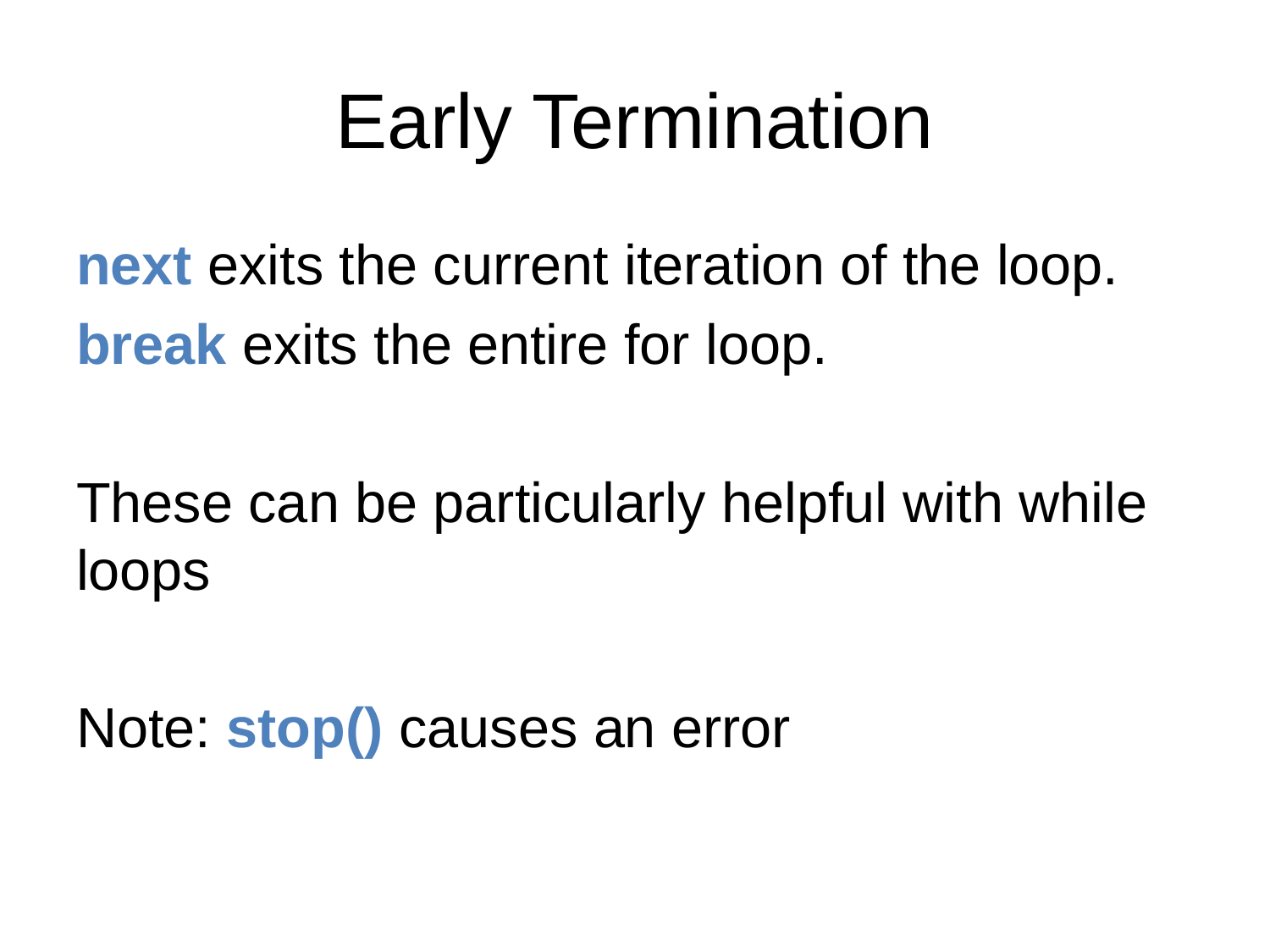

# Early Termination
next exits the current iteration of the loop.
break exits the entire for loop.

These can be particularly helpful with while loops

Note: stop() causes an error